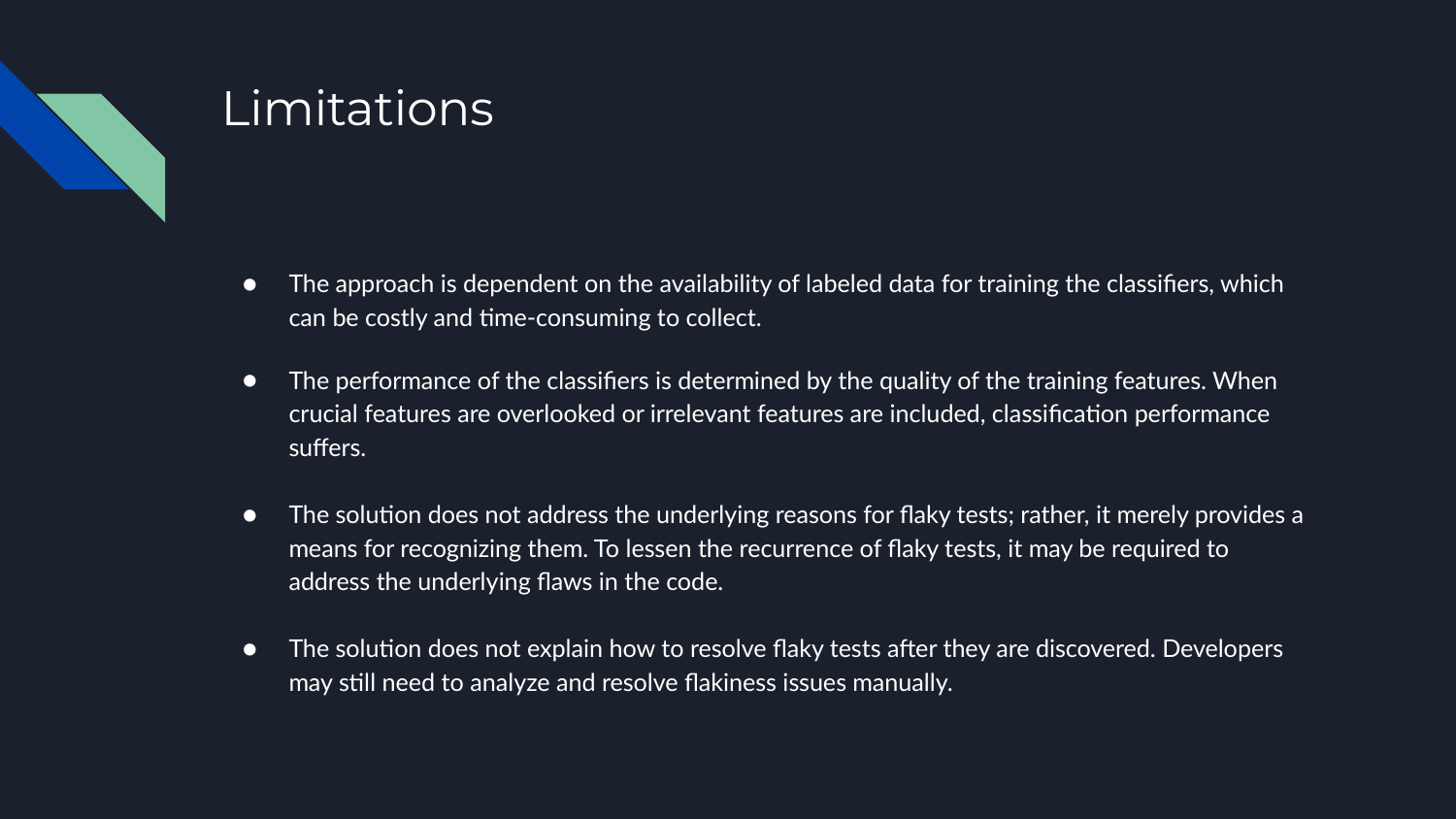

# Limitations
The approach is dependent on the availability of labeled data for training the classifiers, which can be costly and time-consuming to collect.
The performance of the classifiers is determined by the quality of the training features. When crucial features are overlooked or irrelevant features are included, classification performance suffers.
The solution does not address the underlying reasons for flaky tests; rather, it merely provides a means for recognizing them. To lessen the recurrence of flaky tests, it may be required to address the underlying flaws in the code.
The solution does not explain how to resolve flaky tests after they are discovered. Developers may still need to analyze and resolve flakiness issues manually.